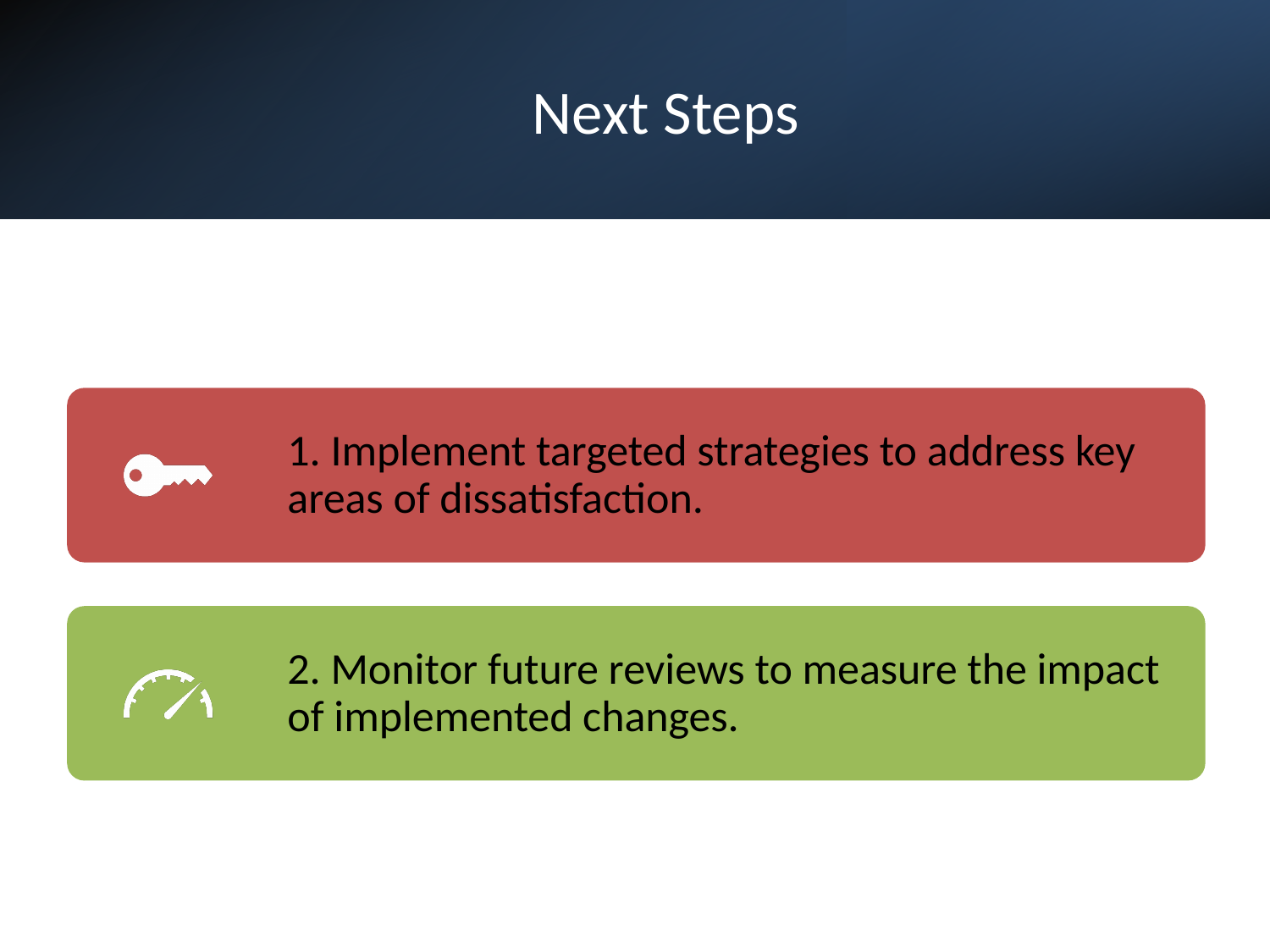

# Next Steps
1. Implement targeted strategies to address key areas of dissatisfaction.
2. Monitor future reviews to measure the impact of implemented changes.